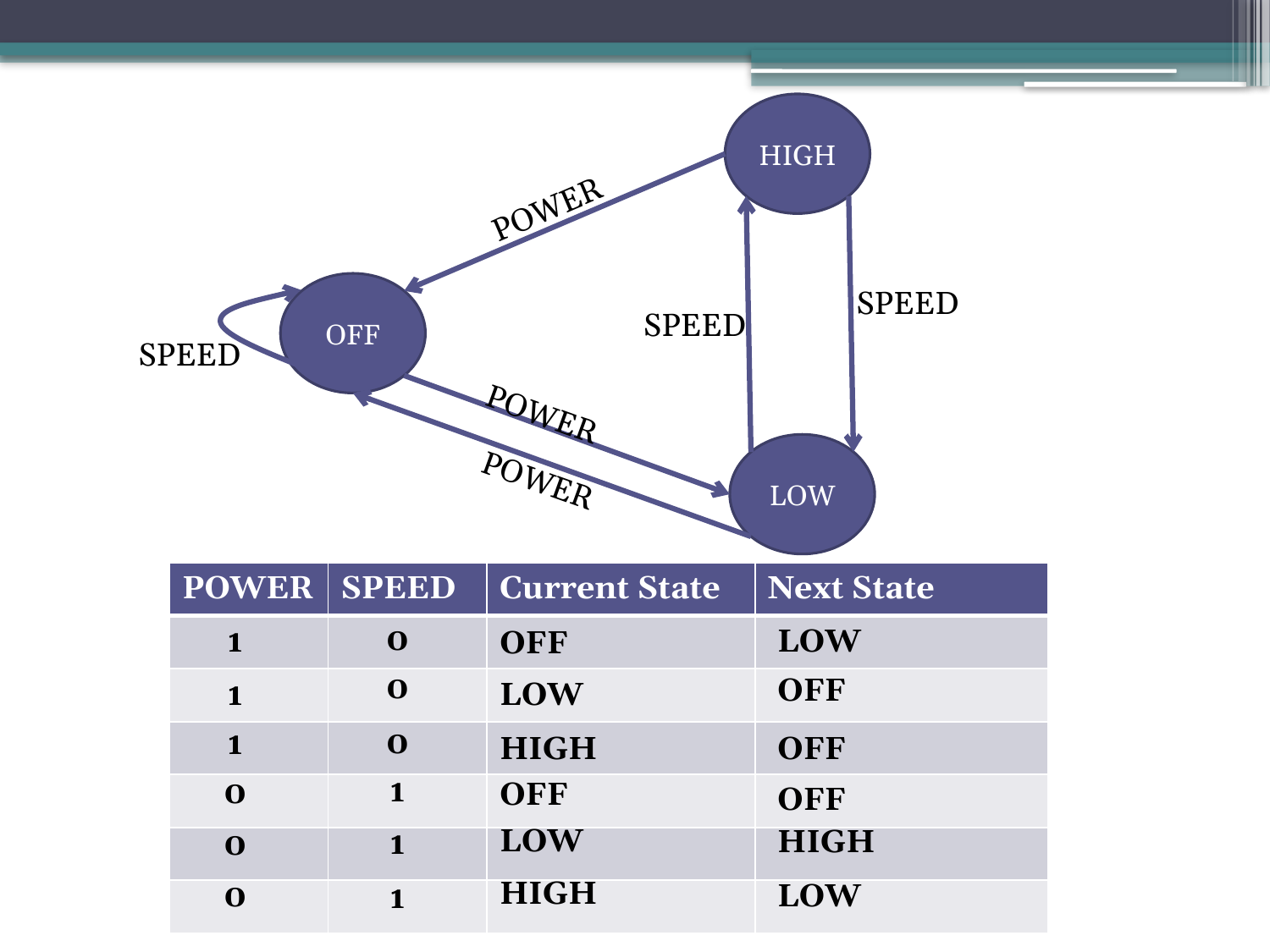

HIGH
POWER
OFF
SPEED

SPEED
SPEED
POWER
LOW
POWER
| POWER | SPEED | Current State | Next State |
| --- | --- | --- | --- |
|  |  |  |  |
|  |  |  |  |
|  |  |  |  |
|  |  |  |  |
|  |  |  |  |
|  |  |  |  |
0
1
LOW
OFF
0
OFF
1
LOW
0
1
HIGH
OFF
1
0
OFF
OFF
LOW
HIGH
1
0
HIGH
0
LOW
1